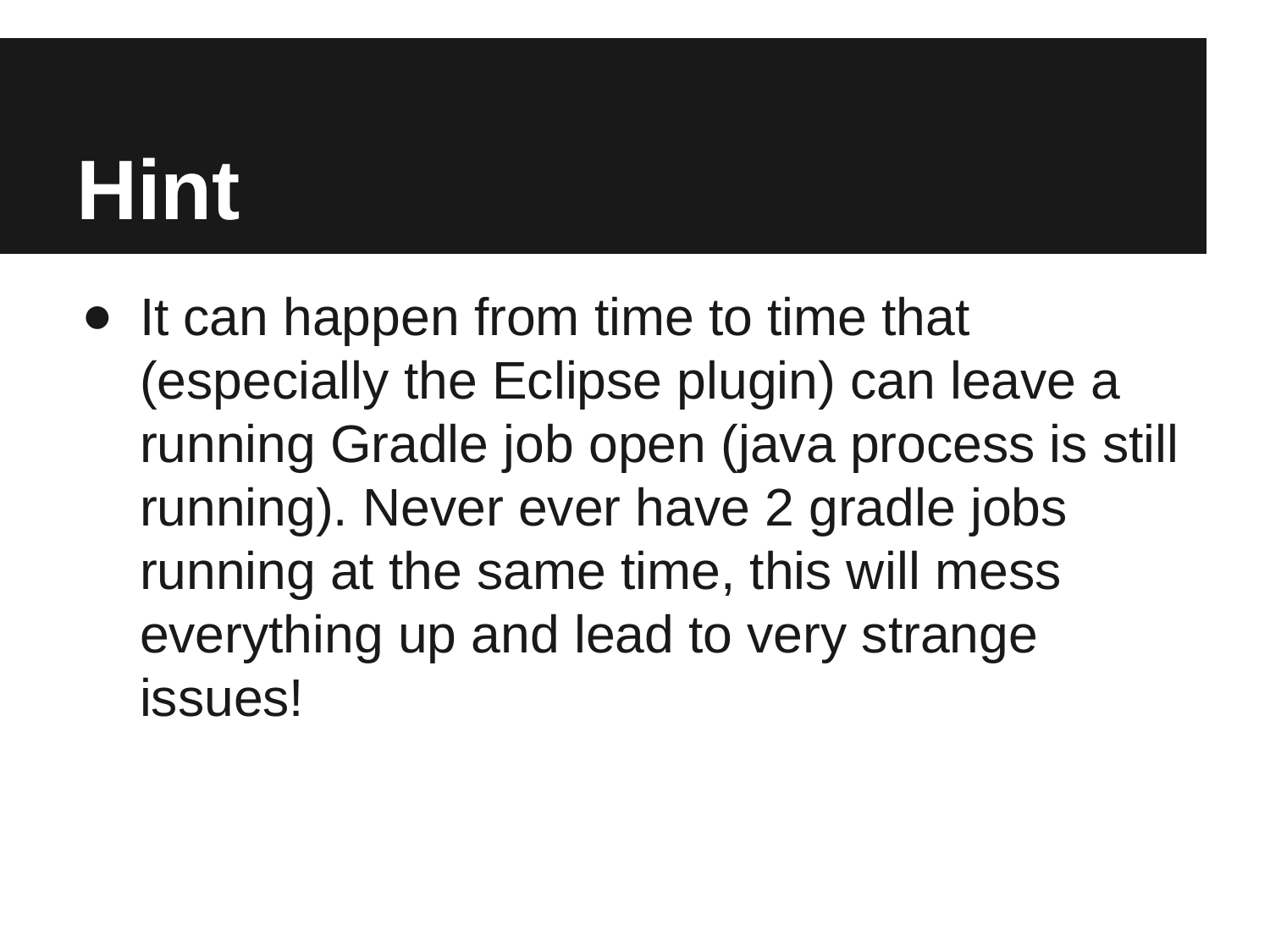

# Hint
It can happen from time to time that (especially the Eclipse plugin) can leave a running Gradle job open (java process is still running). Never ever have 2 gradle jobs running at the same time, this will mess everything up and lead to very strange issues!